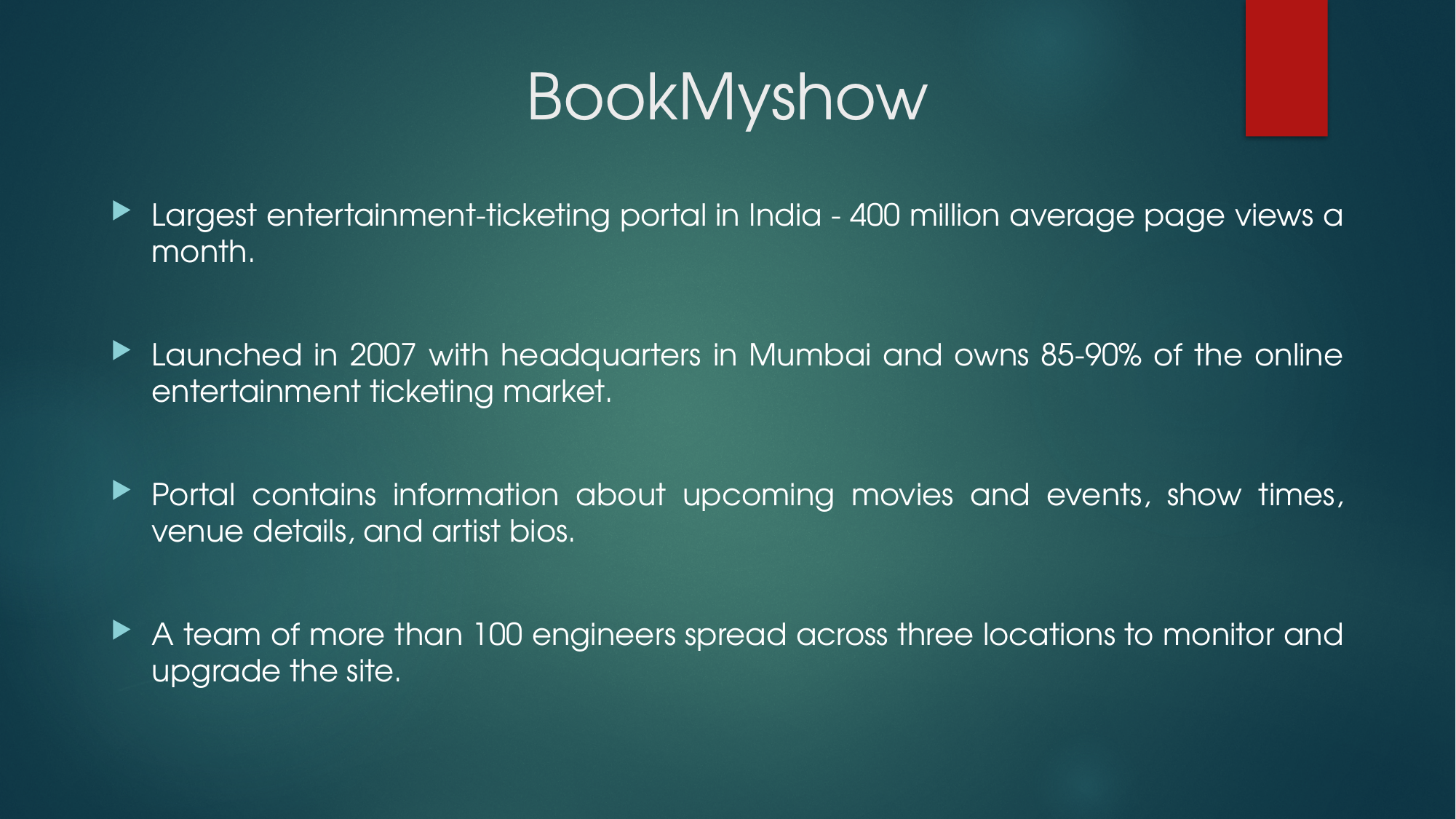

# BookMyshow
Largest entertainment-ticketing portal in India - 400 million average page views a month.

Launched in 2007 with headquarters in Mumbai and owns 85-90% of the online entertainment ticketing market.

Portal contains information about upcoming movies and events, show times, venue details, and artist bios.

A team of more than 100 engineers spread across three locations to monitor and upgrade the site.